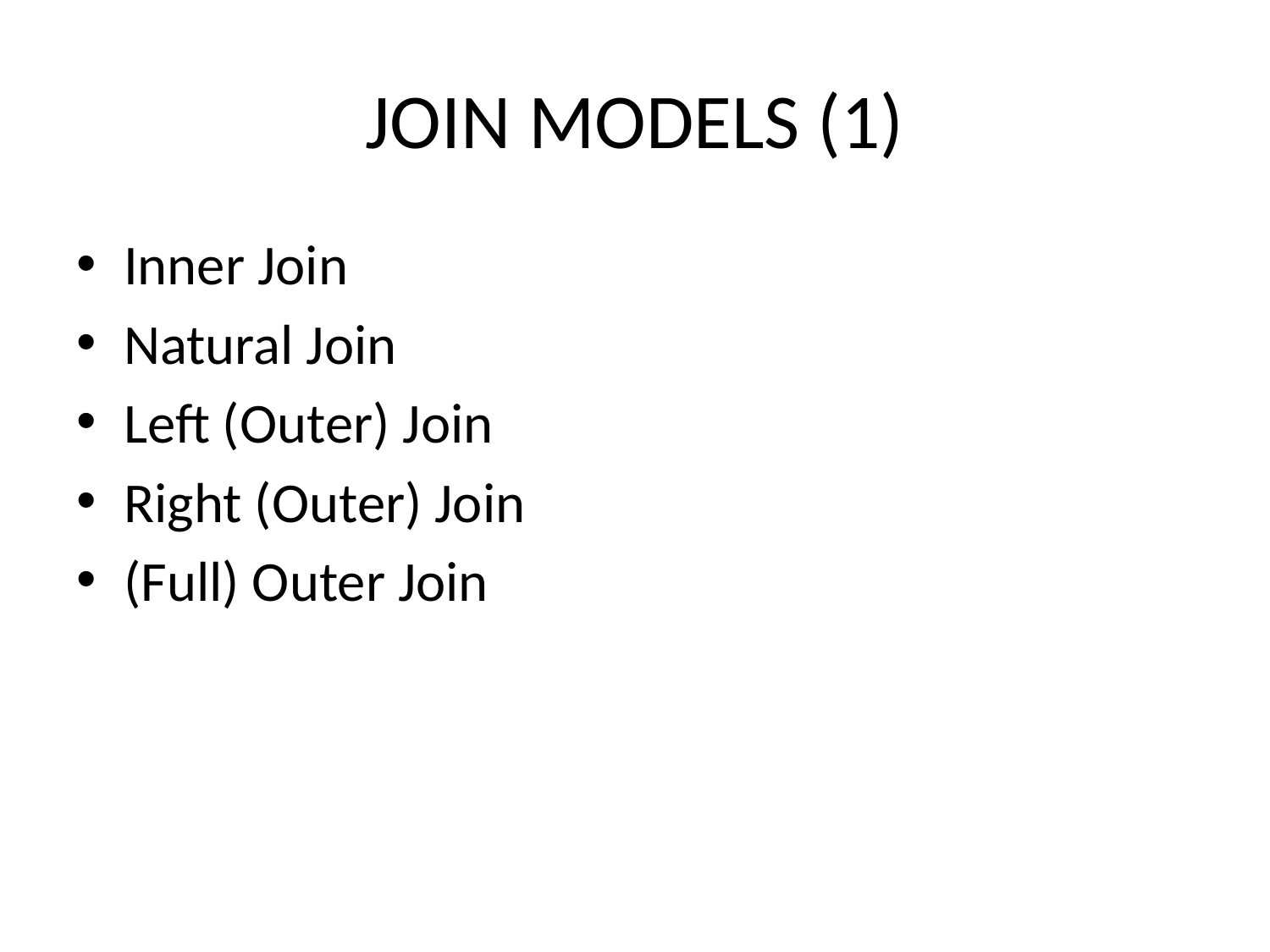

# JOIN MODELS (1)
Inner Join
Natural Join
Left (Outer) Join
Right (Outer) Join
(Full) Outer Join